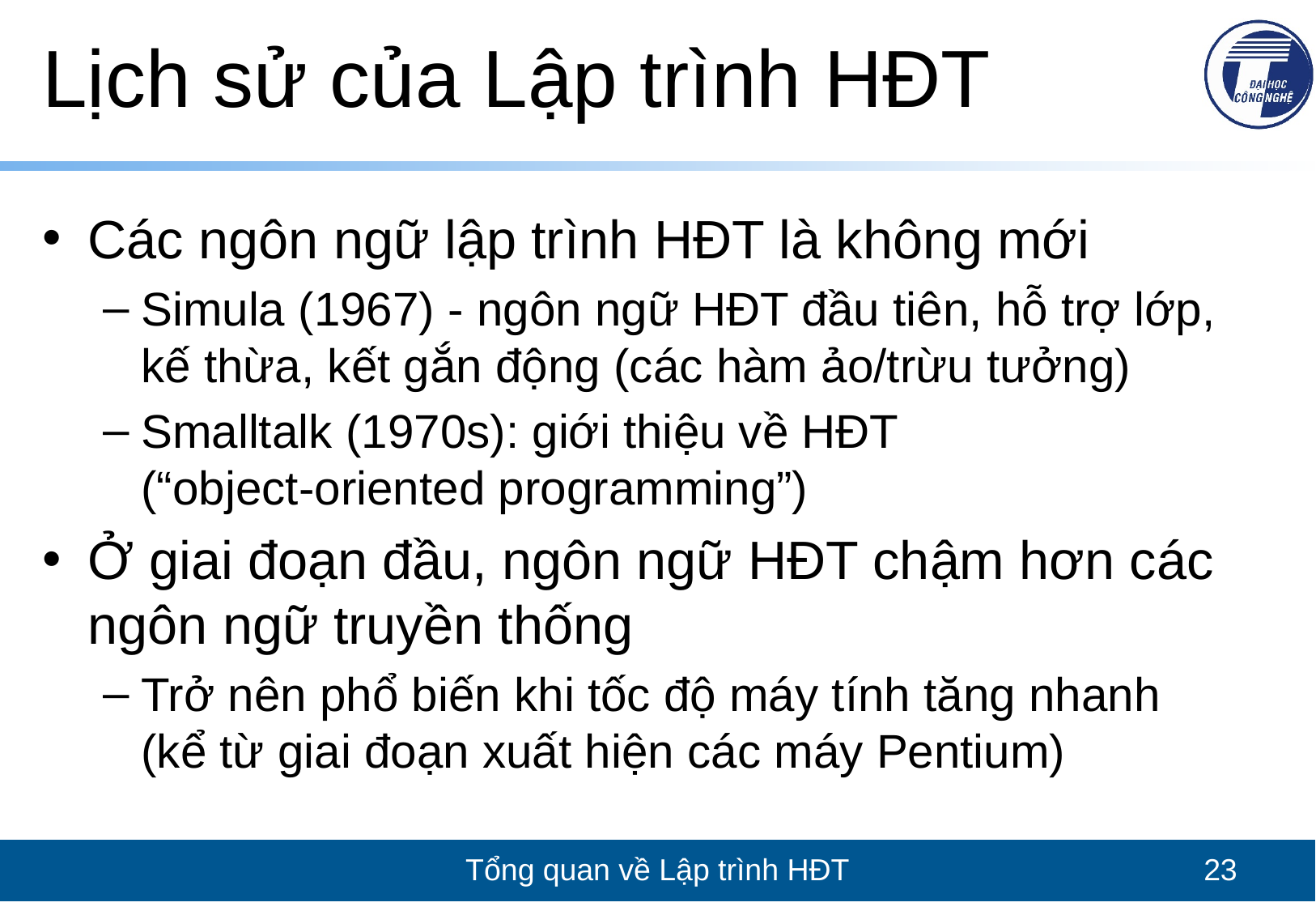

# Lịch sử của Lập trình HĐT
Các ngôn ngữ lập trình HĐT là không mới
Simula (1967) - ngôn ngữ HĐT đầu tiên, hỗ trợ lớp,
kế thừa, kết gắn động (các hàm ảo/trừu tưởng)
Smalltalk (1970s): giới thiệu về HĐT
(“object-oriented programming”)
Ở giai đoạn đầu, ngôn ngữ HĐT chậm hơn các ngôn ngữ truyền thống
Trở nên phổ biến khi tốc độ máy tính tăng nhanh
(kể từ giai đoạn xuất hiện các máy Pentium)

Tổng quan về Lập trình HĐT
23